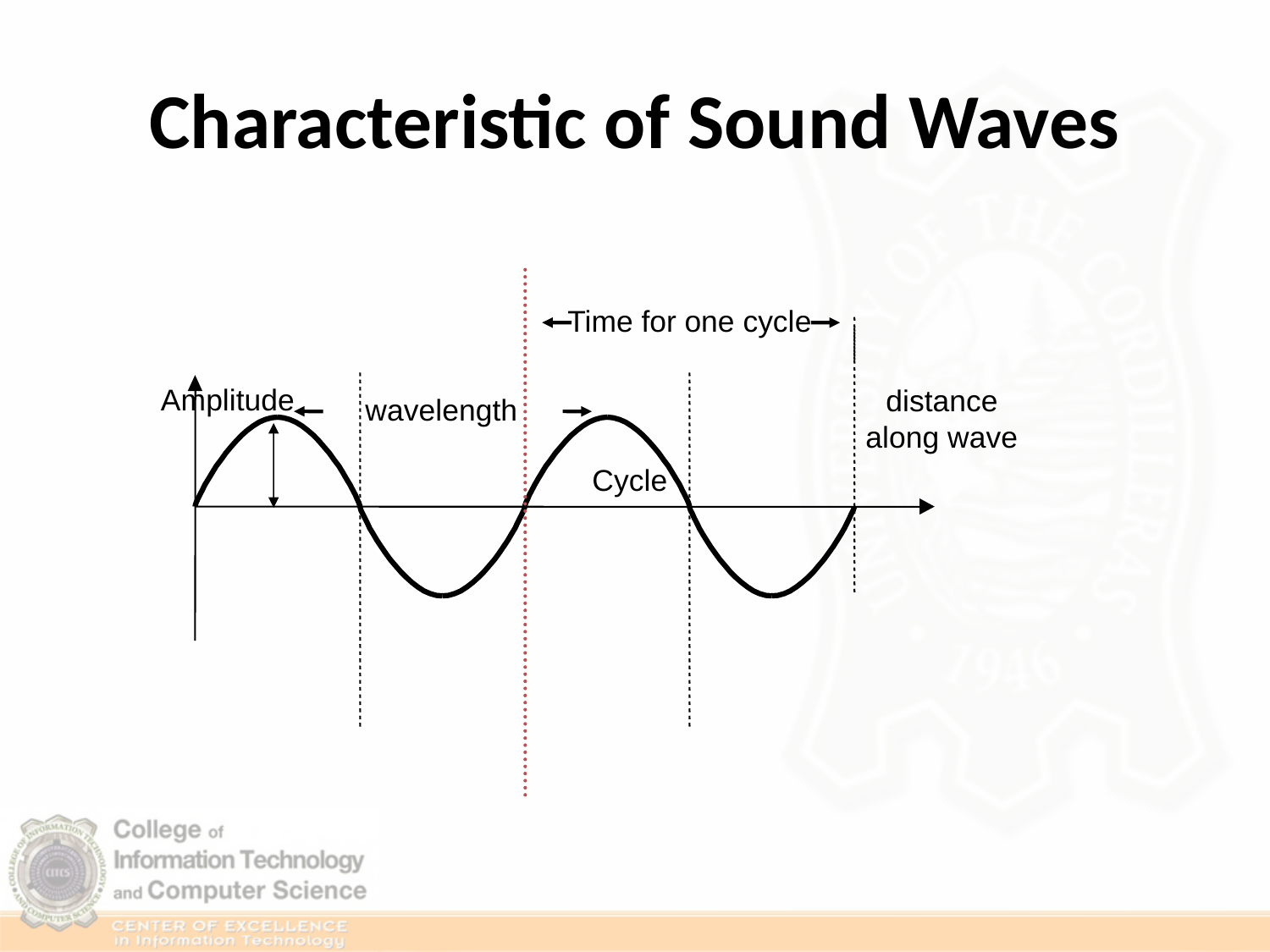

# Characteristic of Sound Waves

Time for one cycle

Amplitude

distance

wavelength

along wave

Cycle